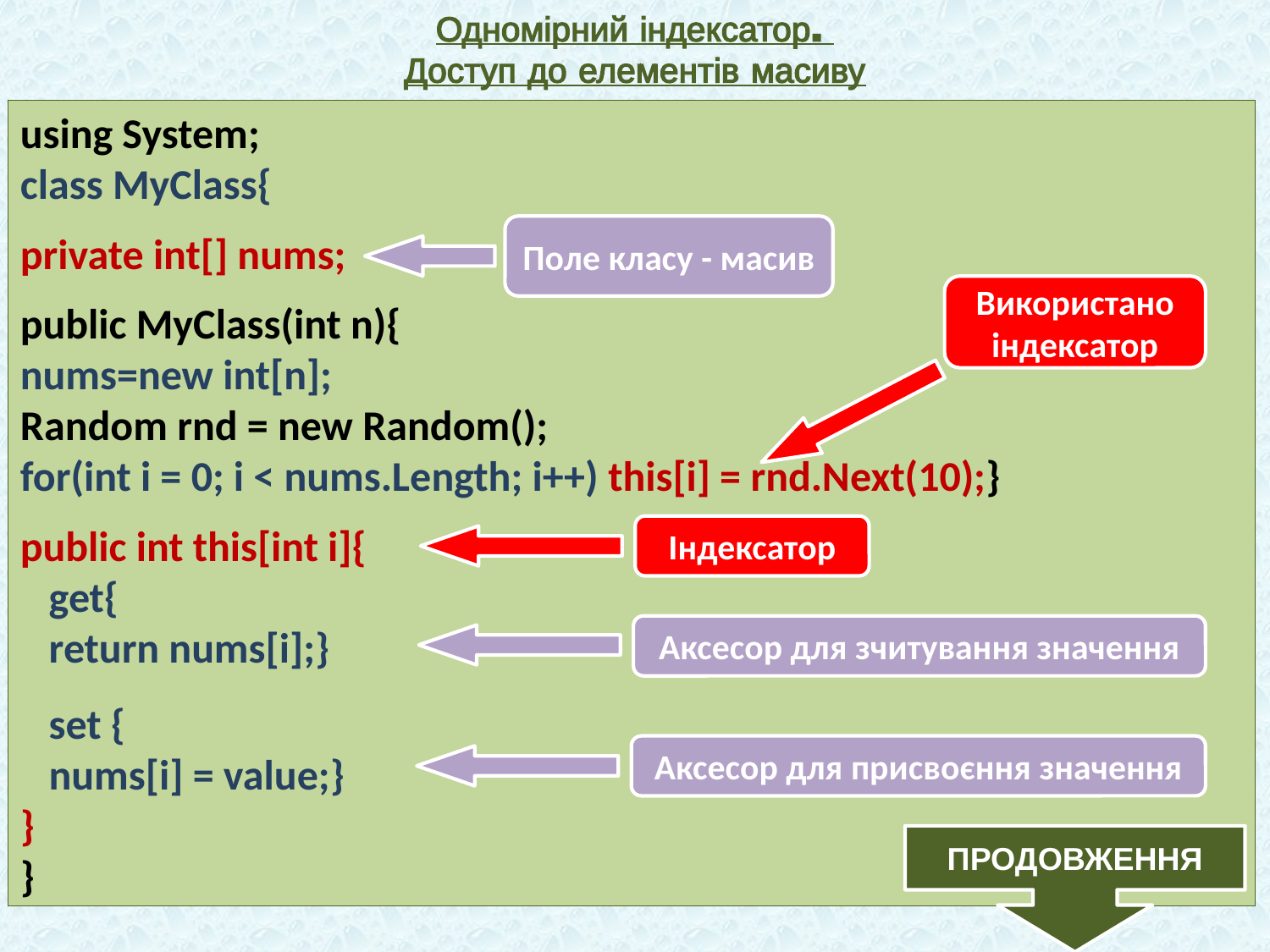

# Одномірний індексатор. Доступ до елементів масиву
using System;
class MyClass{

private int[] nums;

public MyClass(int n){
nums=new int[n];
Random rnd = new Random();
for(int i = 0; i < nums.Length; i++) this[i] = rnd.Next(10);}

public int this[int i]{
   get{
   return nums[i];}

   set {
   nums[i] = value;}
}
}
Поле класу - масив

Використано індексатор

Індексатор

Аксесор для зчитування значення

Аксесор для присвоєння значення

ПРОДОВЖЕННЯ